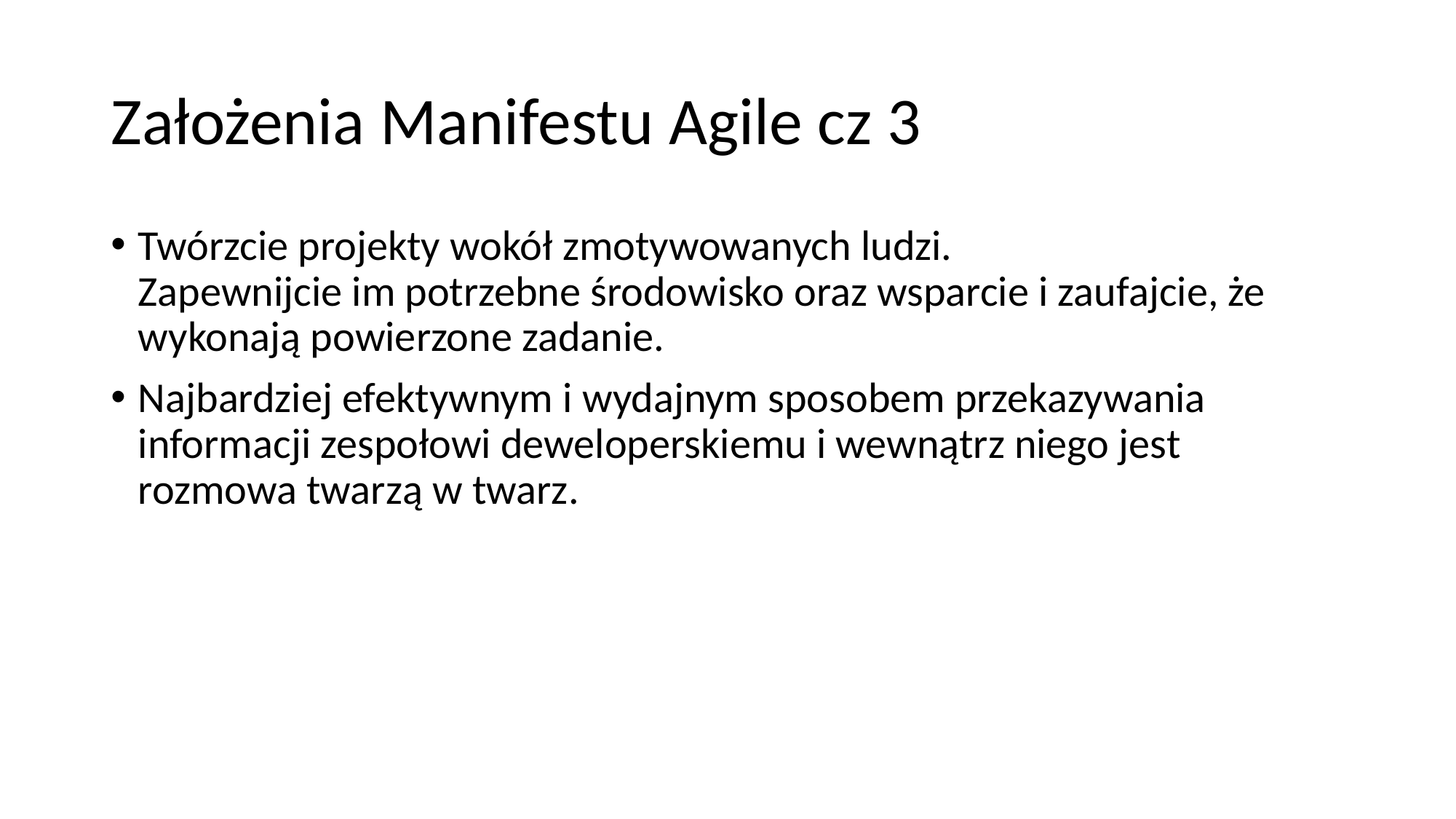

# Założenia Manifestu Agile cz 3
Twórzcie projekty wokół zmotywowanych ludzi.
Zapewnijcie im potrzebne środowisko oraz wsparcie i zaufajcie, że
wykonają powierzone zadanie.
Najbardziej efektywnym i wydajnym sposobem przekazywania
informacji zespołowi deweloperskiemu i wewnątrz niego jest
rozmowa twarzą w twarz.